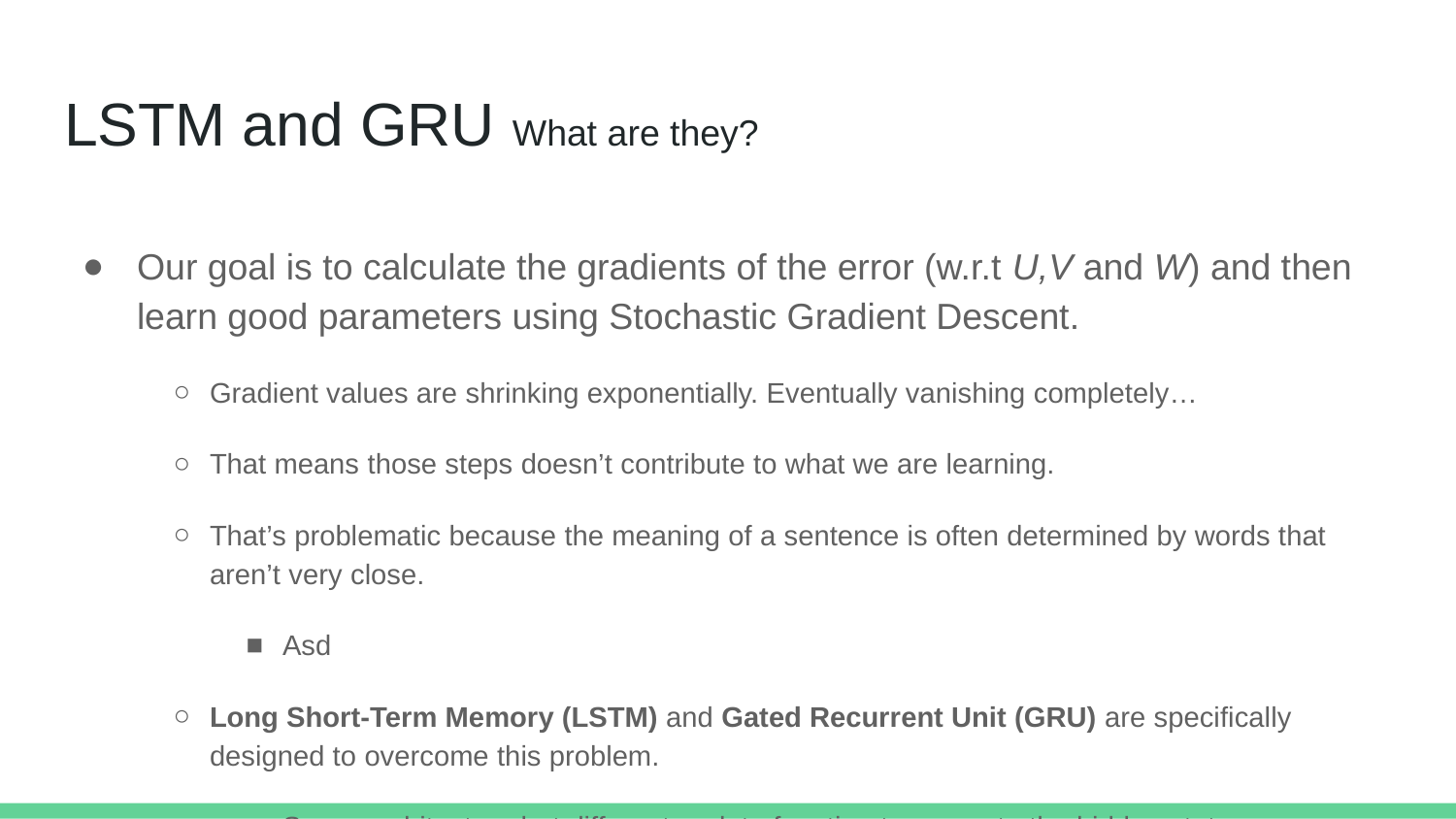

# LSTM and GRU What are they?
Our goal is to calculate the gradients of the error (w.r.t U,V and W) and then learn good parameters using Stochastic Gradient Descent.
Gradient values are shrinking exponentially. Eventually vanishing completely…
That means those steps doesn’t contribute to what we are learning.
That’s problematic because the meaning of a sentence is often determined by words that aren’t very close.
Asd
Long Short-Term Memory (LSTM) and Gated Recurrent Unit (GRU) are specifically designed to overcome this problem.
Same architecture but different update function to compute the hidden state.
In this project, GRU have been implemented.